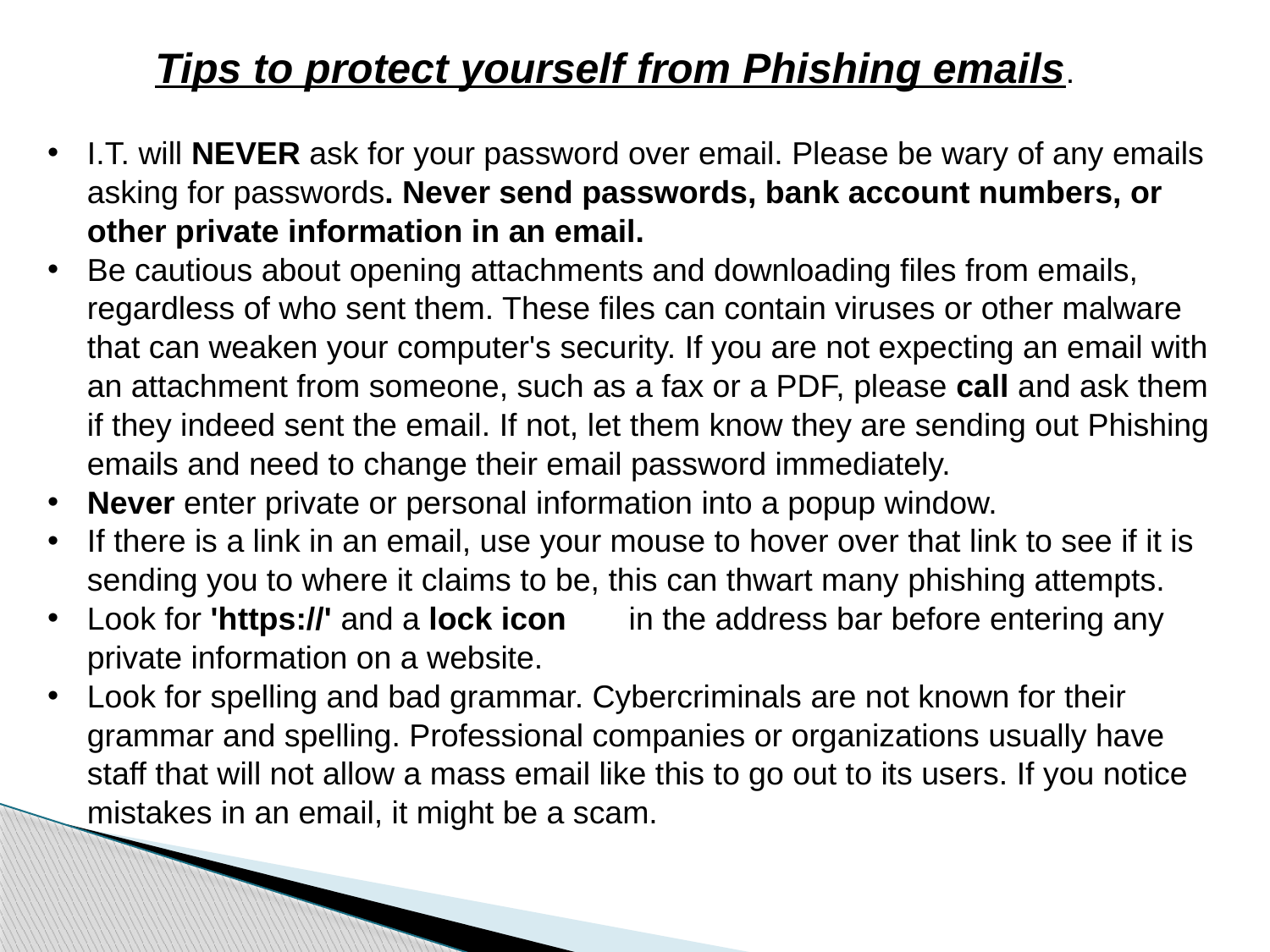

Tips to protect yourself from Phishing emails.
I.T. will NEVER ask for your password over email. Please be wary of any emails asking for passwords. Never send passwords, bank account numbers, or other private information in an email.
Be cautious about opening attachments and downloading files from emails, regardless of who sent them. These files can contain viruses or other malware that can weaken your computer's security. If you are not expecting an email with an attachment from someone, such as a fax or a PDF, please call and ask them if they indeed sent the email. If not, let them know they are sending out Phishing emails and need to change their email password immediately.
Never enter private or personal information into a popup window.
If there is a link in an email, use your mouse to hover over that link to see if it is sending you to where it claims to be, this can thwart many phishing attempts.
Look for 'https://' and a lock icon       in the address bar before entering any private information on a website.
Look for spelling and bad grammar. Cybercriminals are not known for their grammar and spelling. Professional companies or organizations usually have staff that will not allow a mass email like this to go out to its users. If you notice mistakes in an email, it might be a scam.